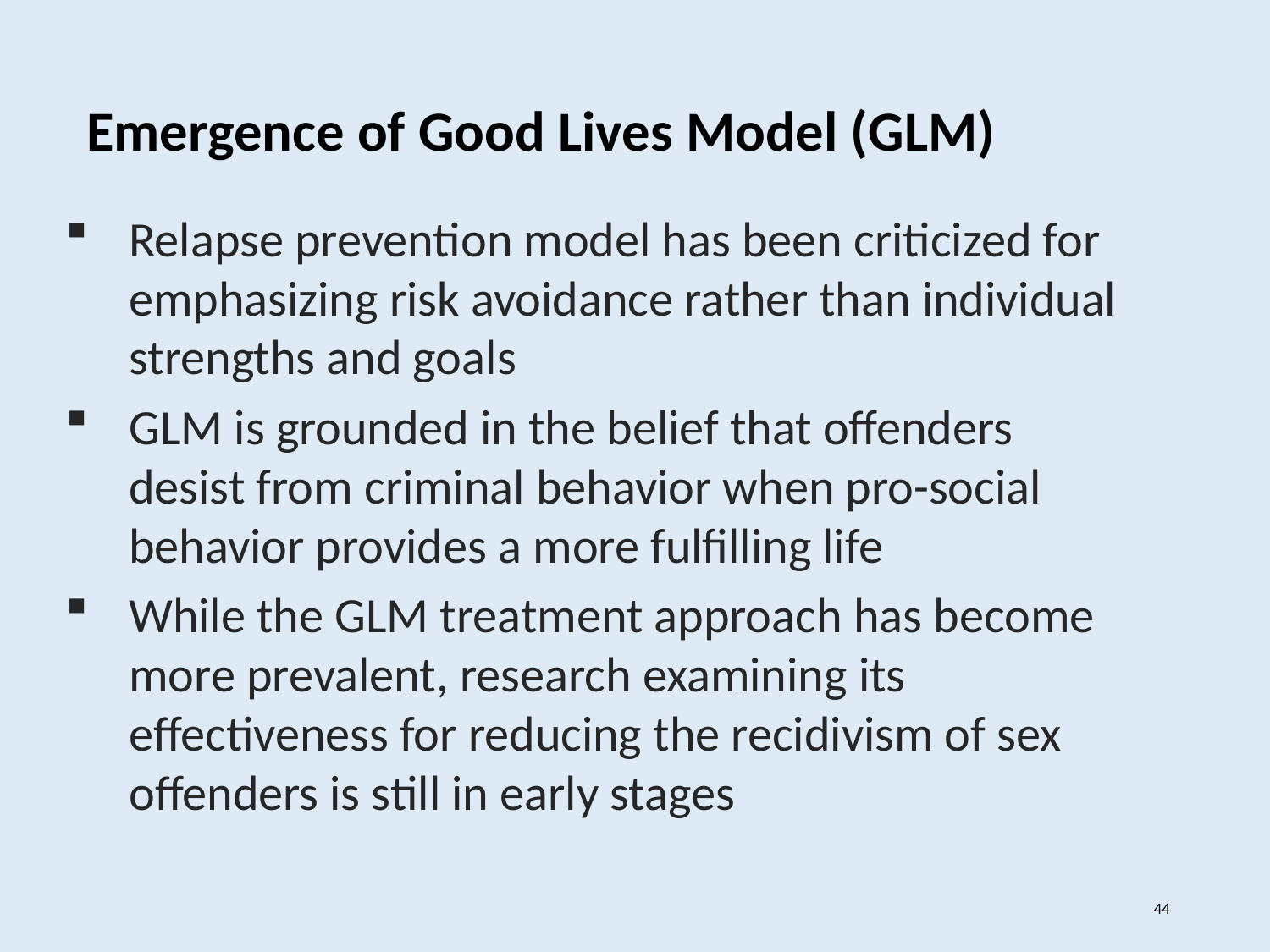

Emergence of Good Lives Model (GLM)
Relapse prevention model has been criticized for emphasizing risk avoidance rather than individual strengths and goals
GLM is grounded in the belief that offenders desist from criminal behavior when pro-social behavior provides a more fulfilling life
While the GLM treatment approach has become more prevalent, research examining its effectiveness for reducing the recidivism of sex offenders is still in early stages

44